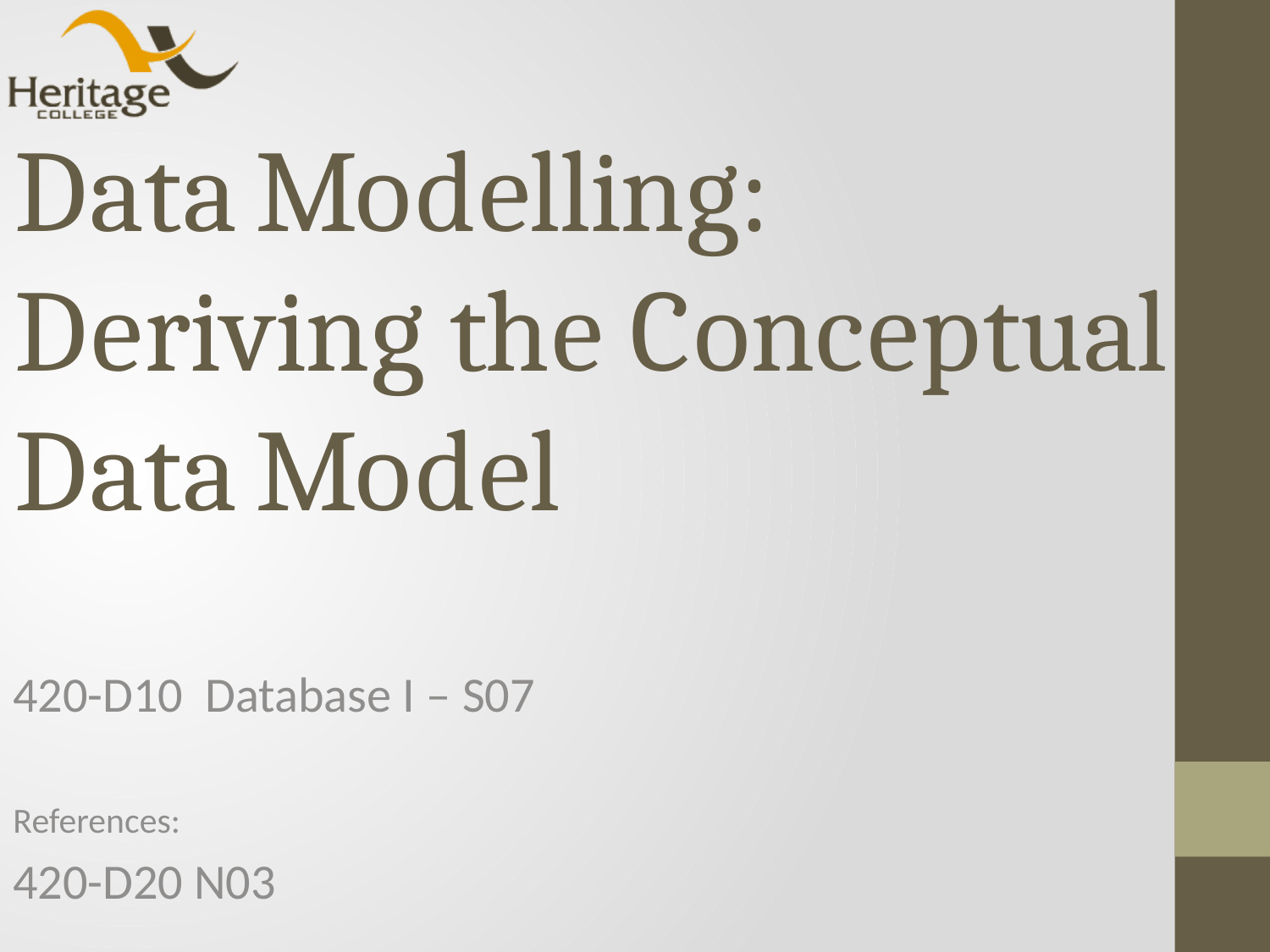

# Data Modelling: Deriving the Conceptual Data Model
420-D10  Database I – S07

References:
420-D20 N03